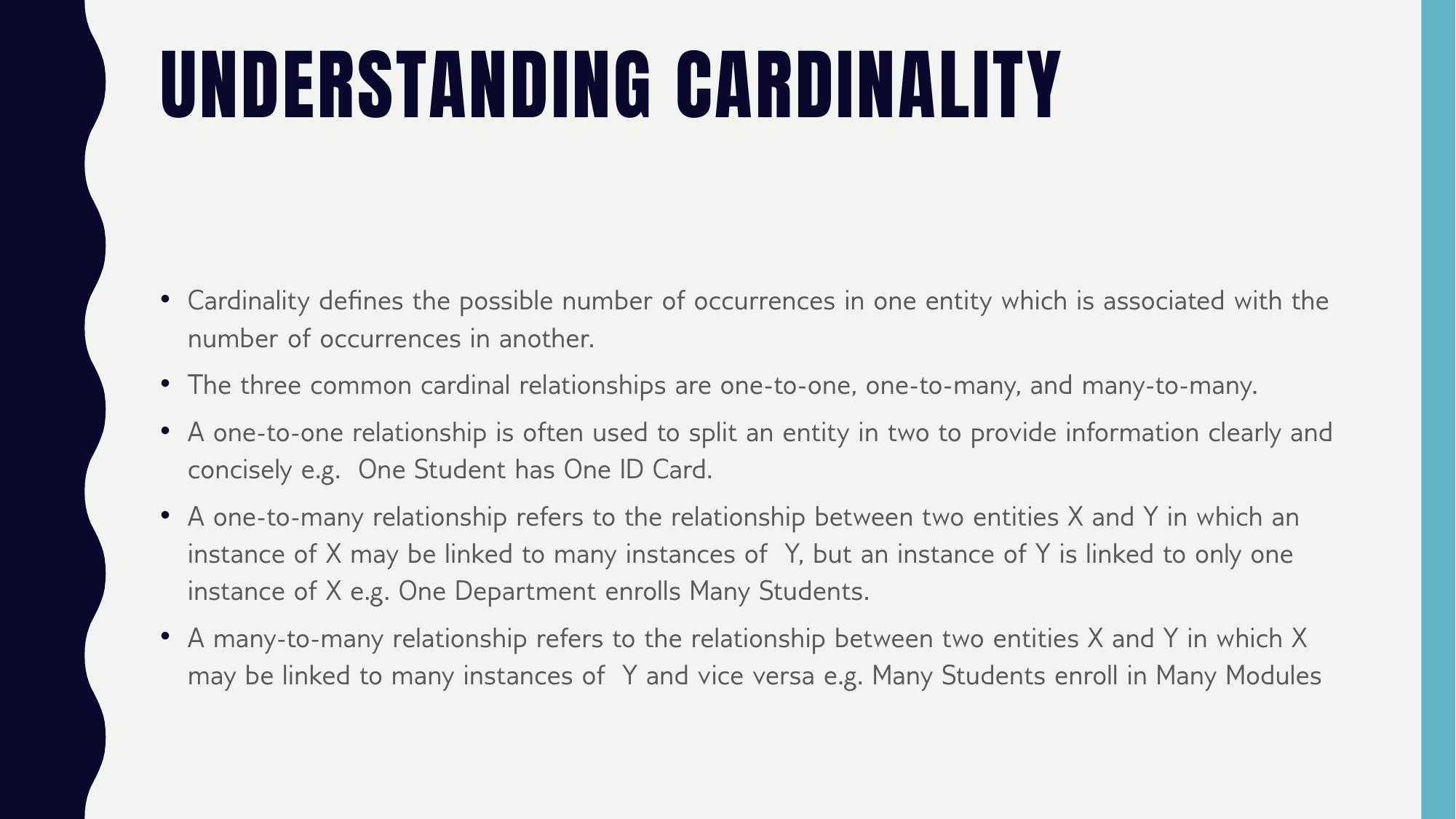

# Understanding cardinality
Cardinality defines the possible number of occurrences in one entity which is associated with the number of occurrences in another.
The three common cardinal relationships are one-to-one, one-to-many, and many-to-many.
A one-to-one relationship is often used to split an entity in two to provide information clearly and concisely e.g.  One Student has One ID Card.
A one-to-many relationship refers to the relationship between two entities X and Y in which an instance of X may be linked to many instances of  Y, but an instance of Y is linked to only one instance of X e.g. One Department enrolls Many Students.
A many-to-many relationship refers to the relationship between two entities X and Y in which X may be linked to many instances of  Y and vice versa e.g. Many Students enroll in Many Modules